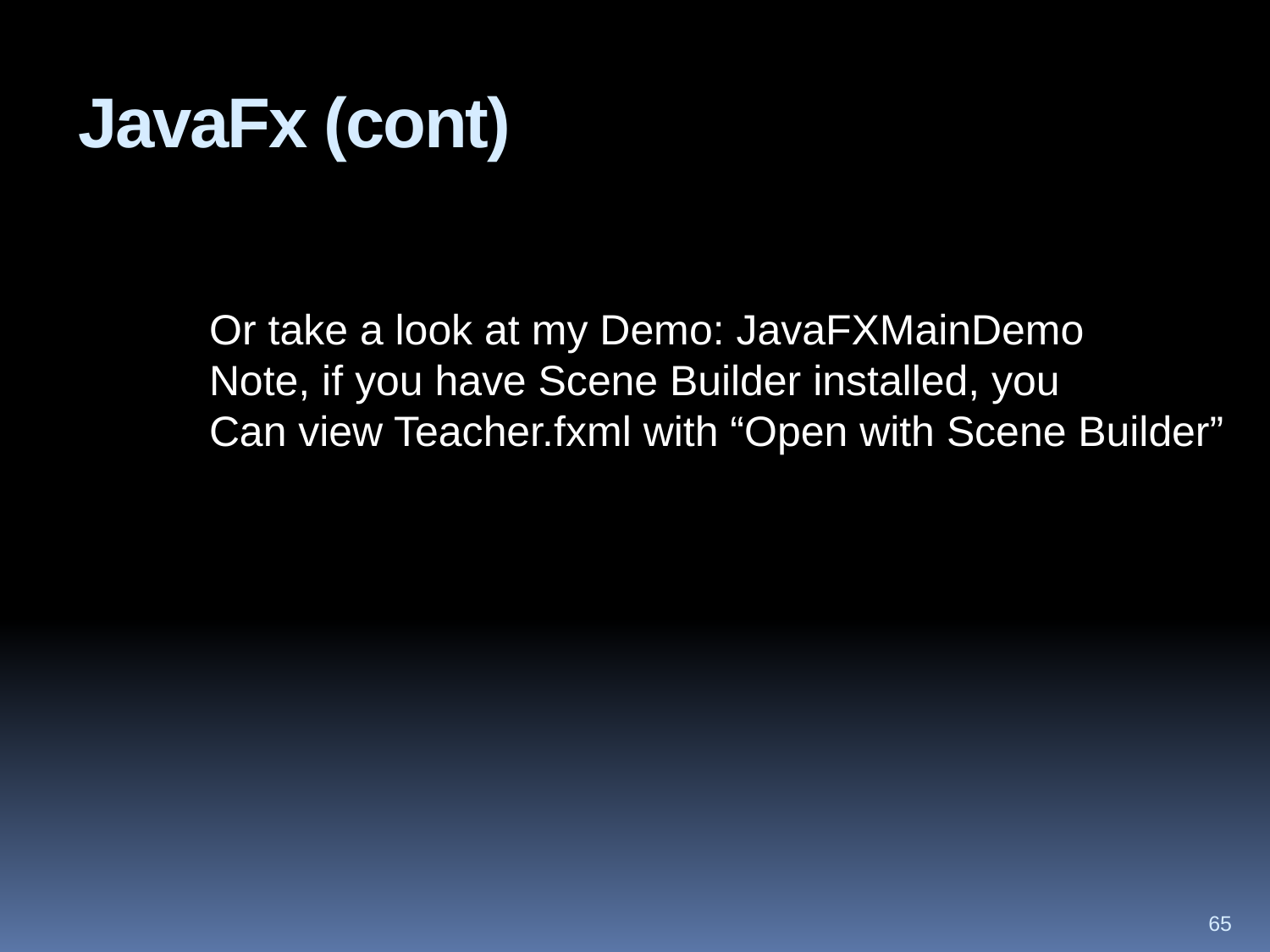

# JavaFx (cont)
Or take a look at my Demo: JavaFXMainDemo
Note, if you have Scene Builder installed, you
Can view Teacher.fxml with “Open with Scene Builder”
65